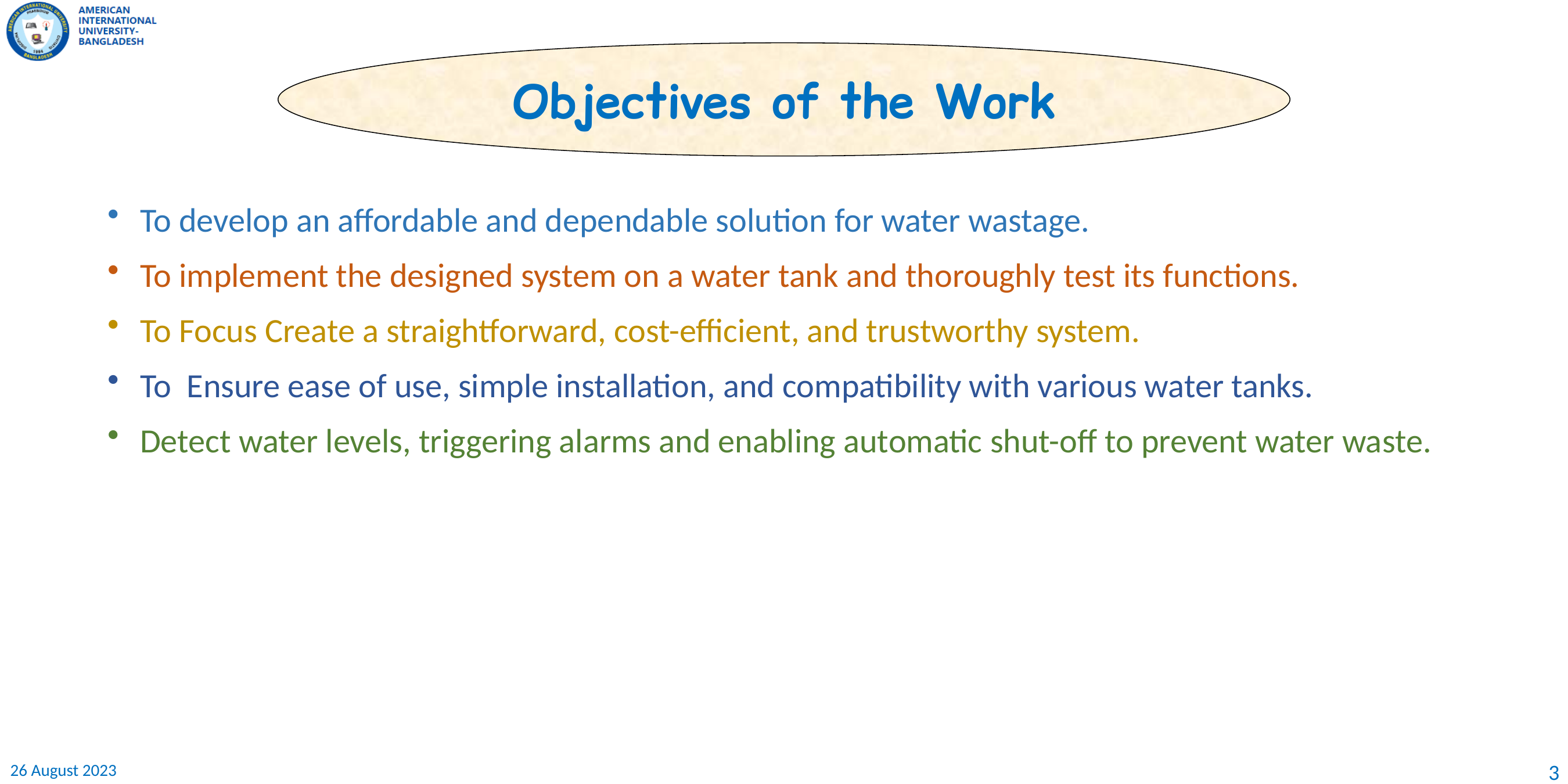

Objectives of the Work
To develop an affordable and dependable solution for water wastage.
To implement the designed system on a water tank and thoroughly test its functions.
To Focus Create a straightforward, cost-efficient, and trustworthy system.
To  Ensure ease of use, simple installation, and compatibility with various water tanks.
Detect water levels, triggering alarms and enabling automatic shut-off to prevent water waste.
3